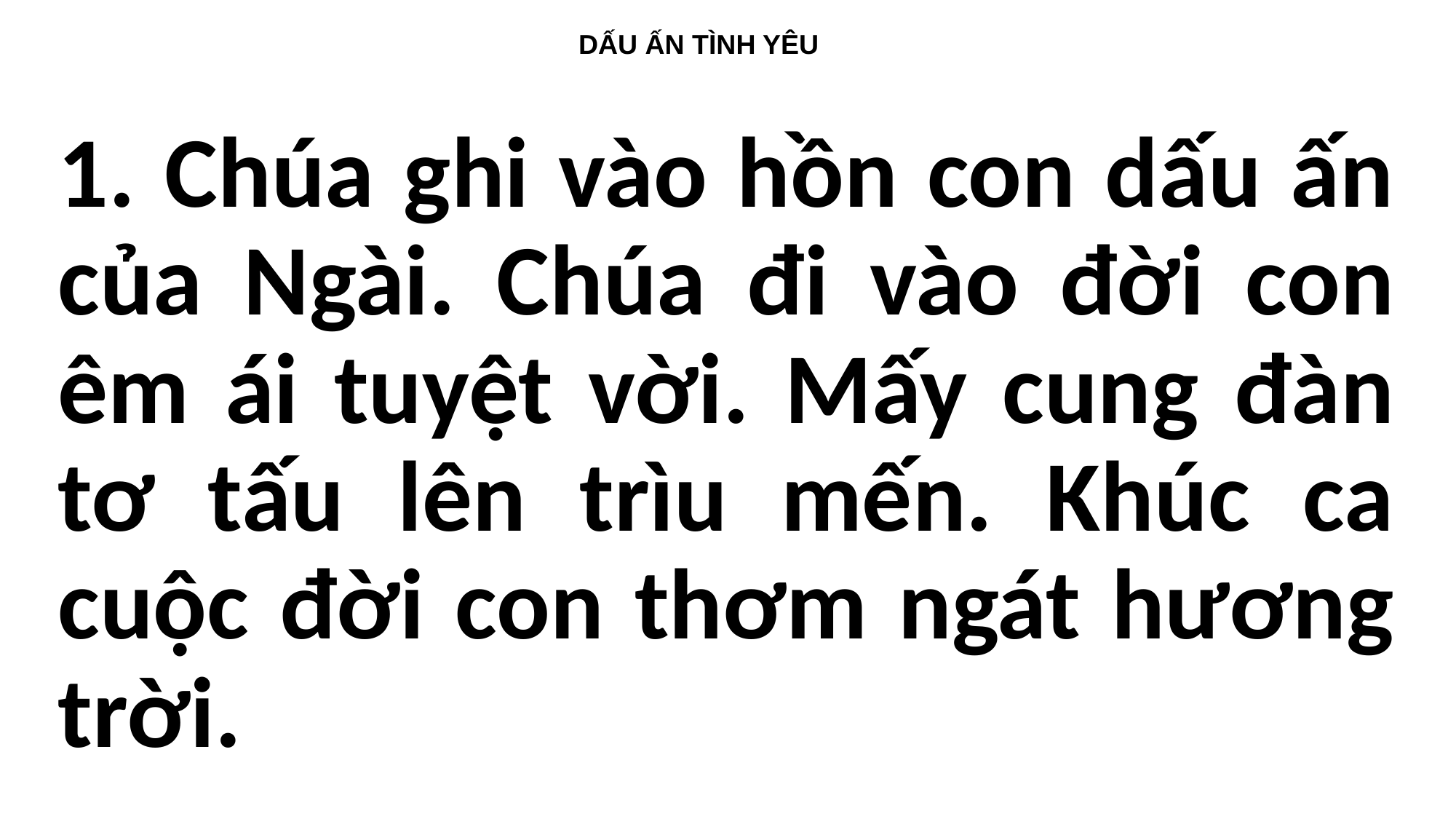

DẤU ẤN TÌNH YÊU
# 1. Chúa ghi vào hồn con dấu ấn của Ngài. Chúa đi vào đời con êm ái tuyệt vời. Mấy cung đàn tơ tấu lên trìu mến. Khúc ca cuộc đời con thơm ngát hương trời.